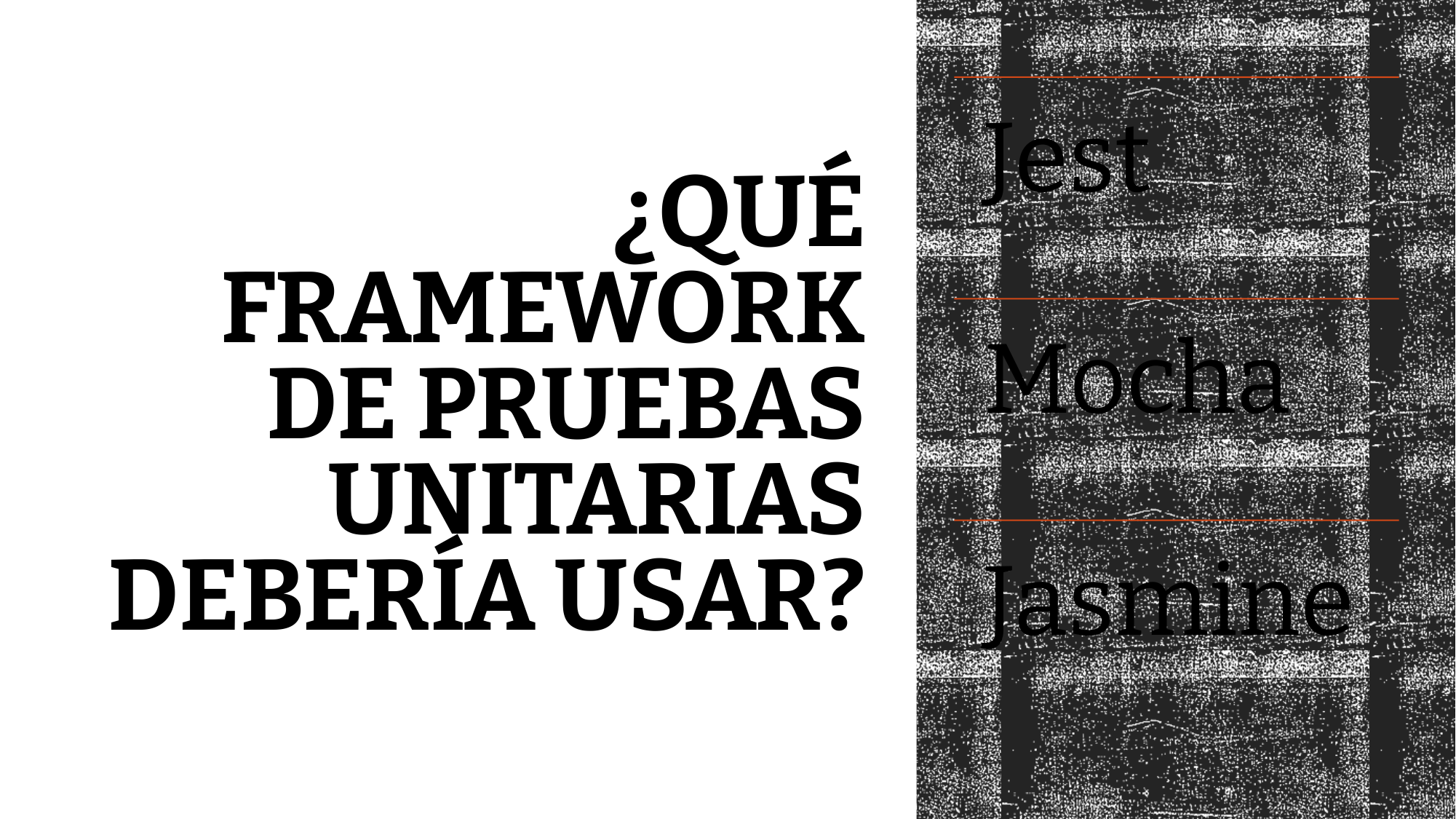

Jest
Mocha
Jasmine
# ¿QUÉ FRAMEWORK DE PRUEBAS UNITARIAS DEBERÍA USAR?